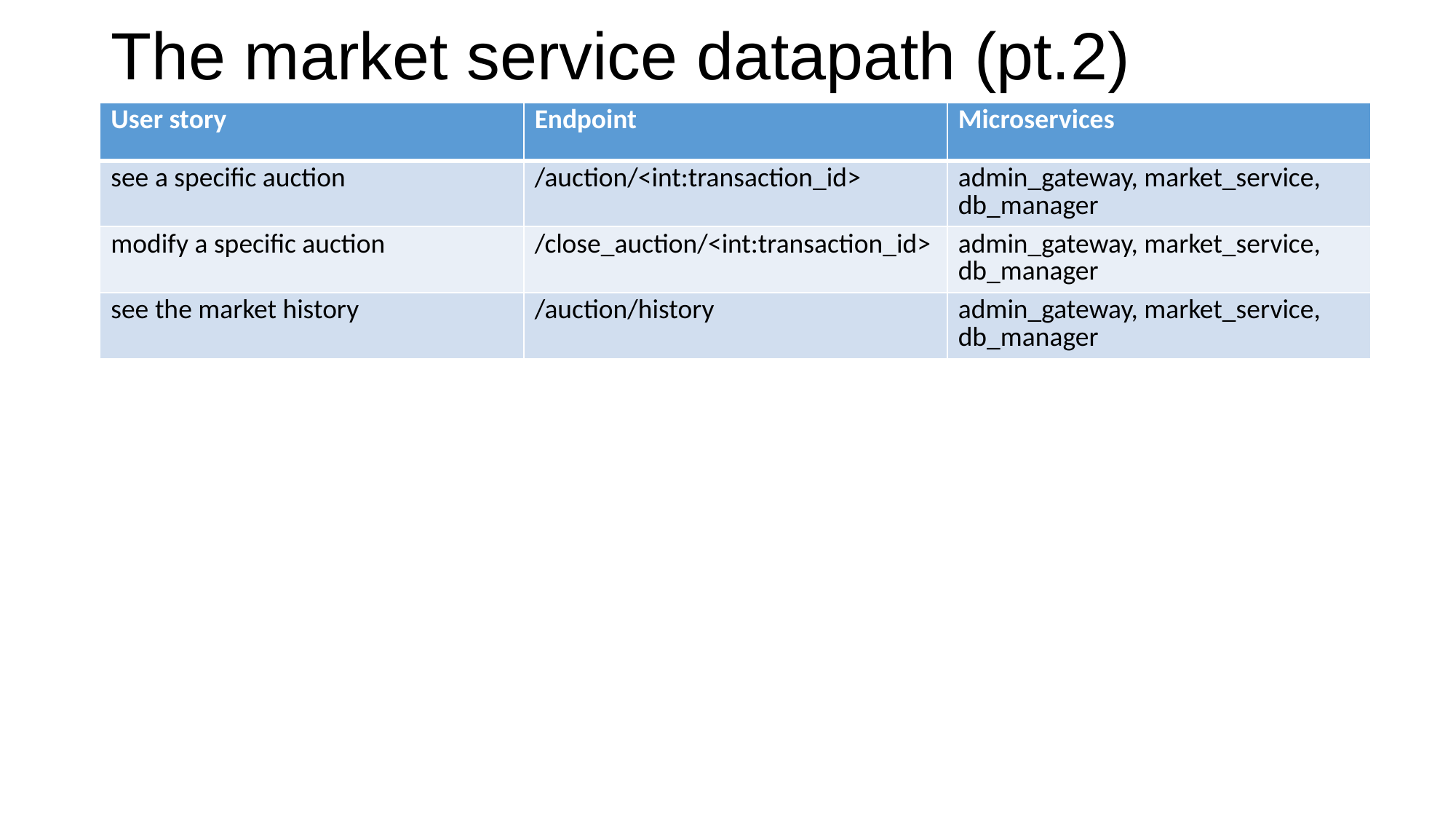

# The market service datapath (pt.2)
| User story | Endpoint | Microservices |
| --- | --- | --- |
| see a specific auction | /auction/<int:transaction\_id> | admin\_gateway, market\_service, db\_manager |
| modify a specific auction | /close\_auction/<int:transaction\_id> | admin\_gateway, market\_service, db\_manager |
| see the market history | /auction/history | admin\_gateway, market\_service, db\_manager |